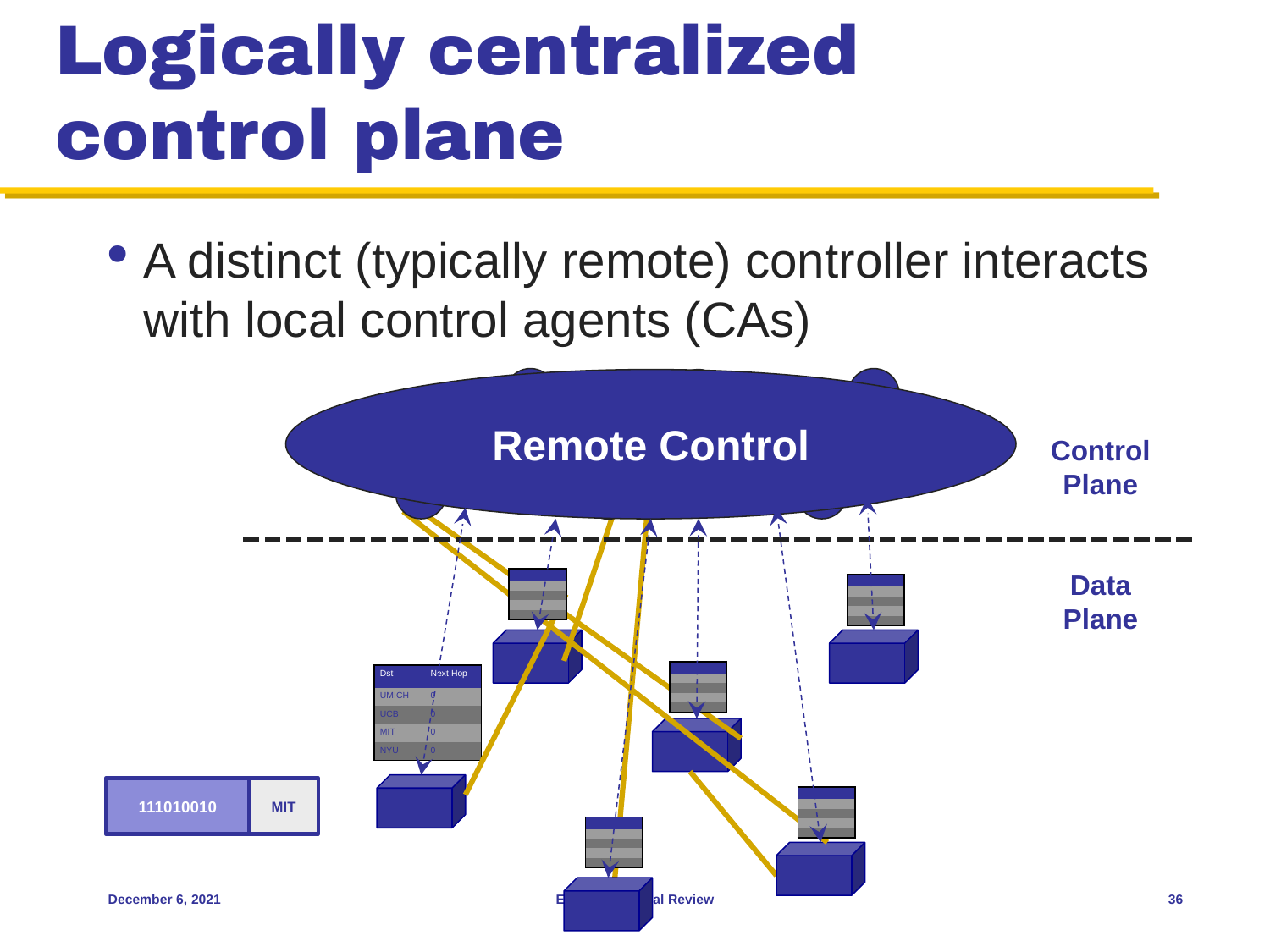

# Logically centralized control plane
A distinct (typically remote) controller interacts with local control agents (CAs)

Remote Control
Control
Plane
Data
Plane
|  |  |
| --- | --- |
|  |  |
|  |  |
|  |  |
|  |  |
|  |  |
| --- | --- |
|  |  |
|  |  |
|  |  |
|  |  |

|  |  |
| --- | --- |
|  |  |
|  |  |
|  |  |
|  |  |
| Dst | Next Hop |
| --- | --- |
| UMICH | 0 |
| UCB | 0 |
| MIT | 0 |
| NYU | 0 |
111010010
MIT
|  |  |
| --- | --- |
|  |  |
|  |  |
|  |  |
|  |  |
|  |  |
| --- | --- |
|  |  |
|  |  |
|  |  |
|  |  |
December 6, 2021
EECS 489 – Final Review
36